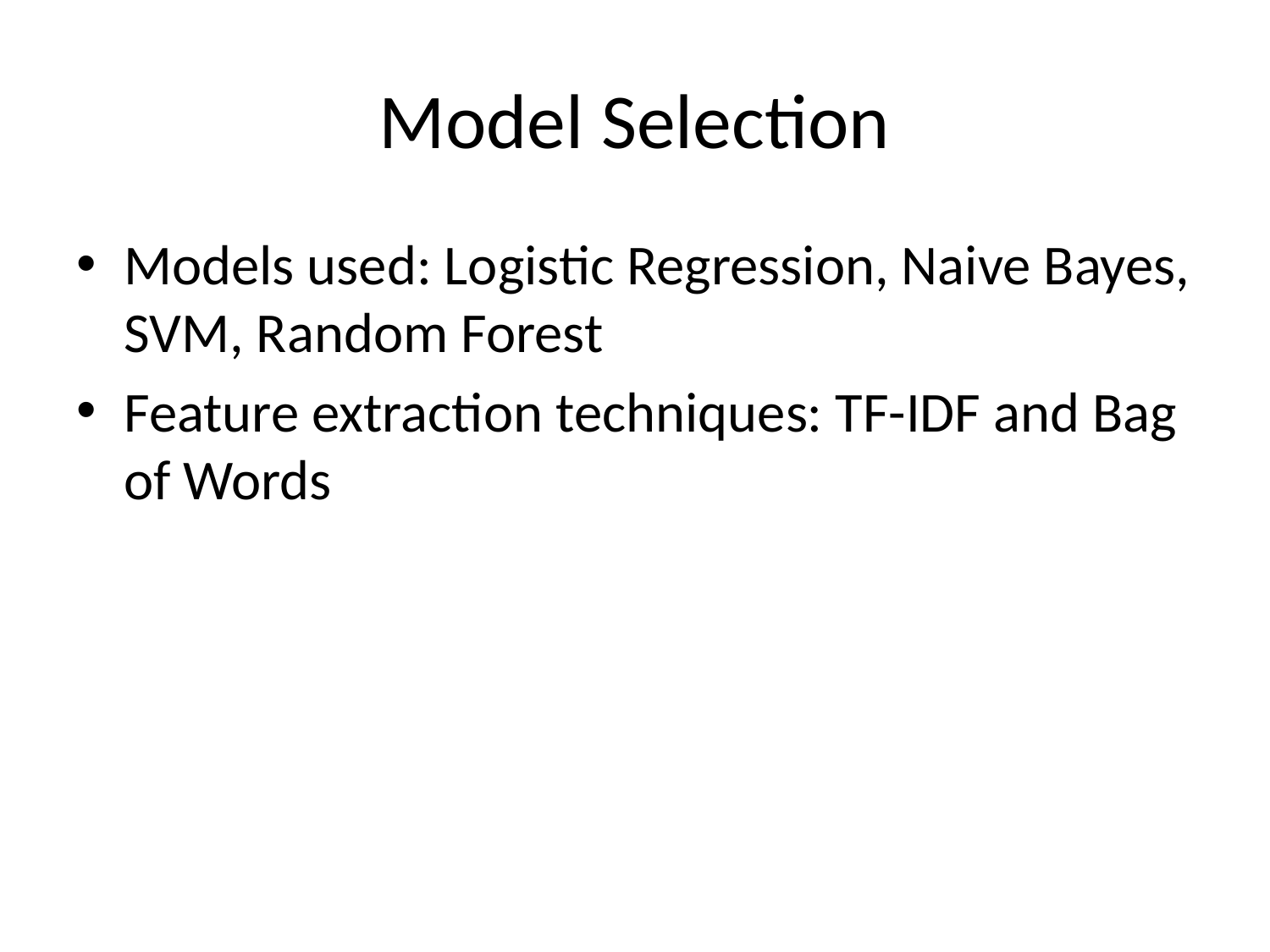

# Model Selection
Models used: Logistic Regression, Naive Bayes, SVM, Random Forest
Feature extraction techniques: TF-IDF and Bag of Words